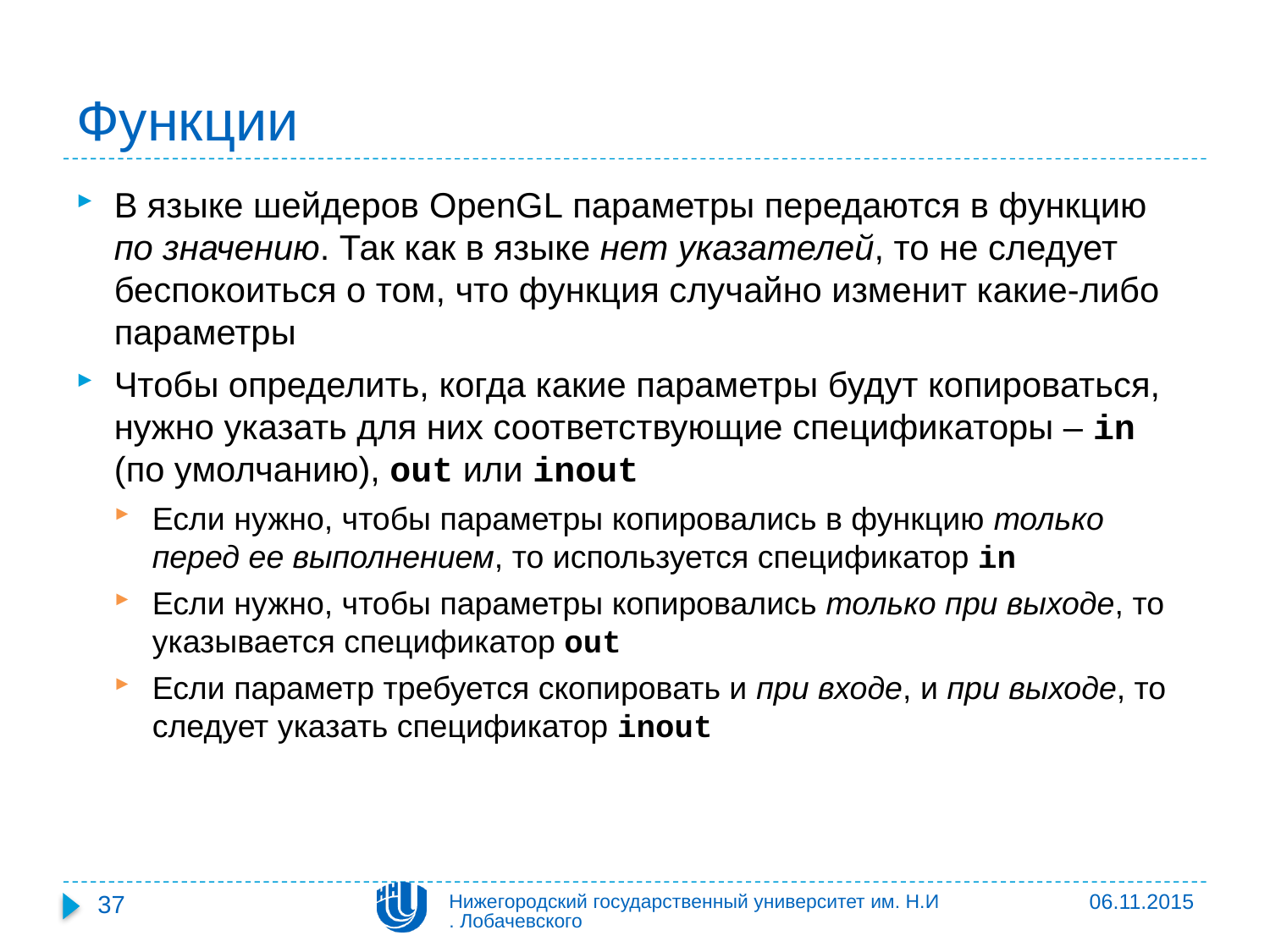

# Функции
В языке шейдеров OpenGL параметры передаются в функцию по значению. Так как в языке нет указателей, то не следует беспокоиться о том, что функция случайно изменит какие-либо параметры
Чтобы определить, когда какие параметры будут копироваться, нужно указать для них соответствующие спецификаторы – in (по умолчанию), out или inout
Если нужно, чтобы параметры копировались в функцию только перед ее выполнением, то используется спецификатор in
Если нужно, чтобы параметры копировались только при выходе, то указывается спецификатор out
Если параметр требуется скопировать и при входе, и при выходе, то следует указать спецификатор inout

37
Нижегородский государственный университет им. Н.И. Лобачевского
06.11.2015